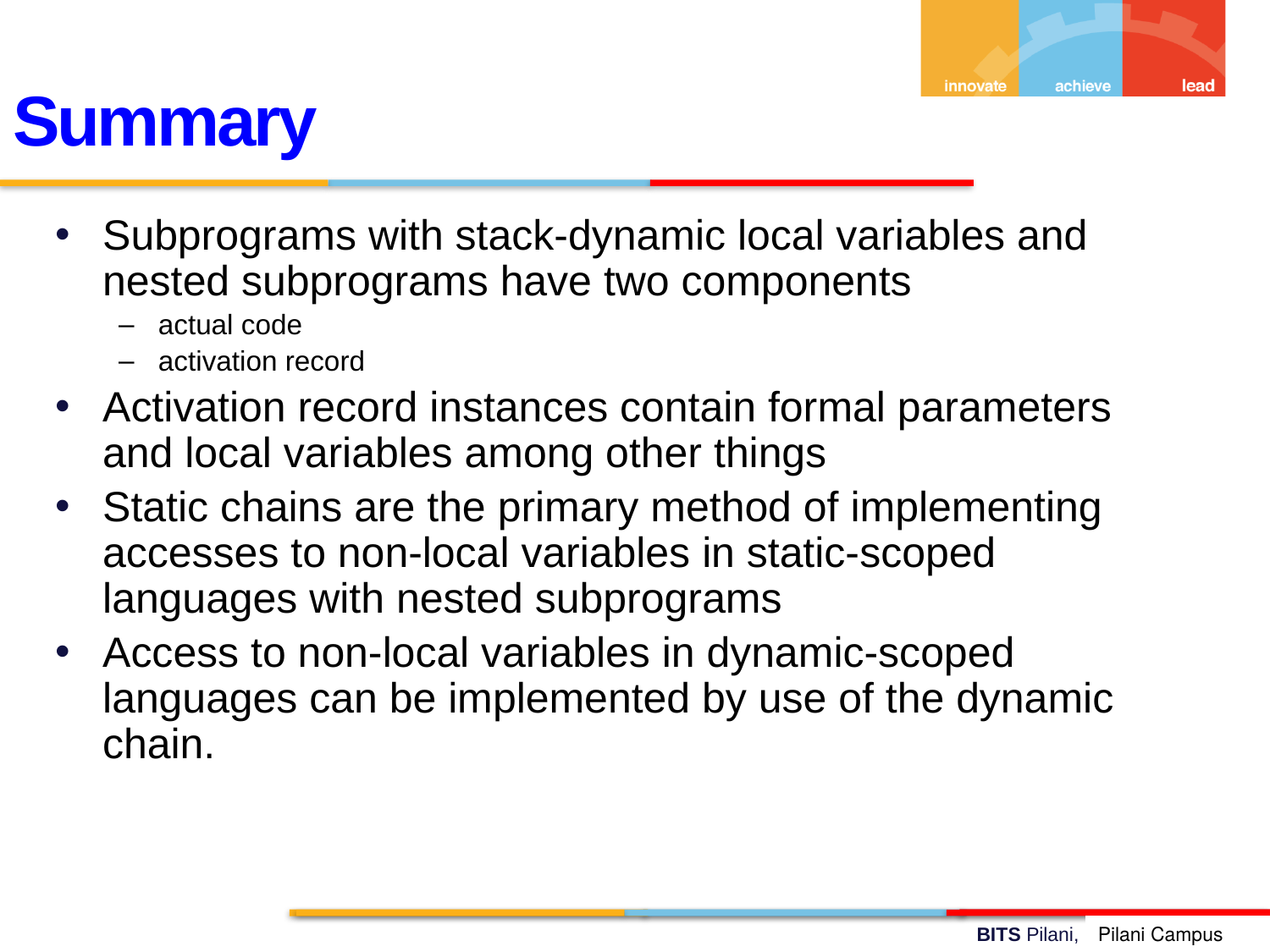

Summary
Subprograms with stack-dynamic local variables and nested subprograms have two components
actual code
activation record
Activation record instances contain formal parameters and local variables among other things
Static chains are the primary method of implementing accesses to non-local variables in static-scoped languages with nested subprograms
Access to non-local variables in dynamic-scoped languages can be implemented by use of the dynamic chain.

Pilani Campus